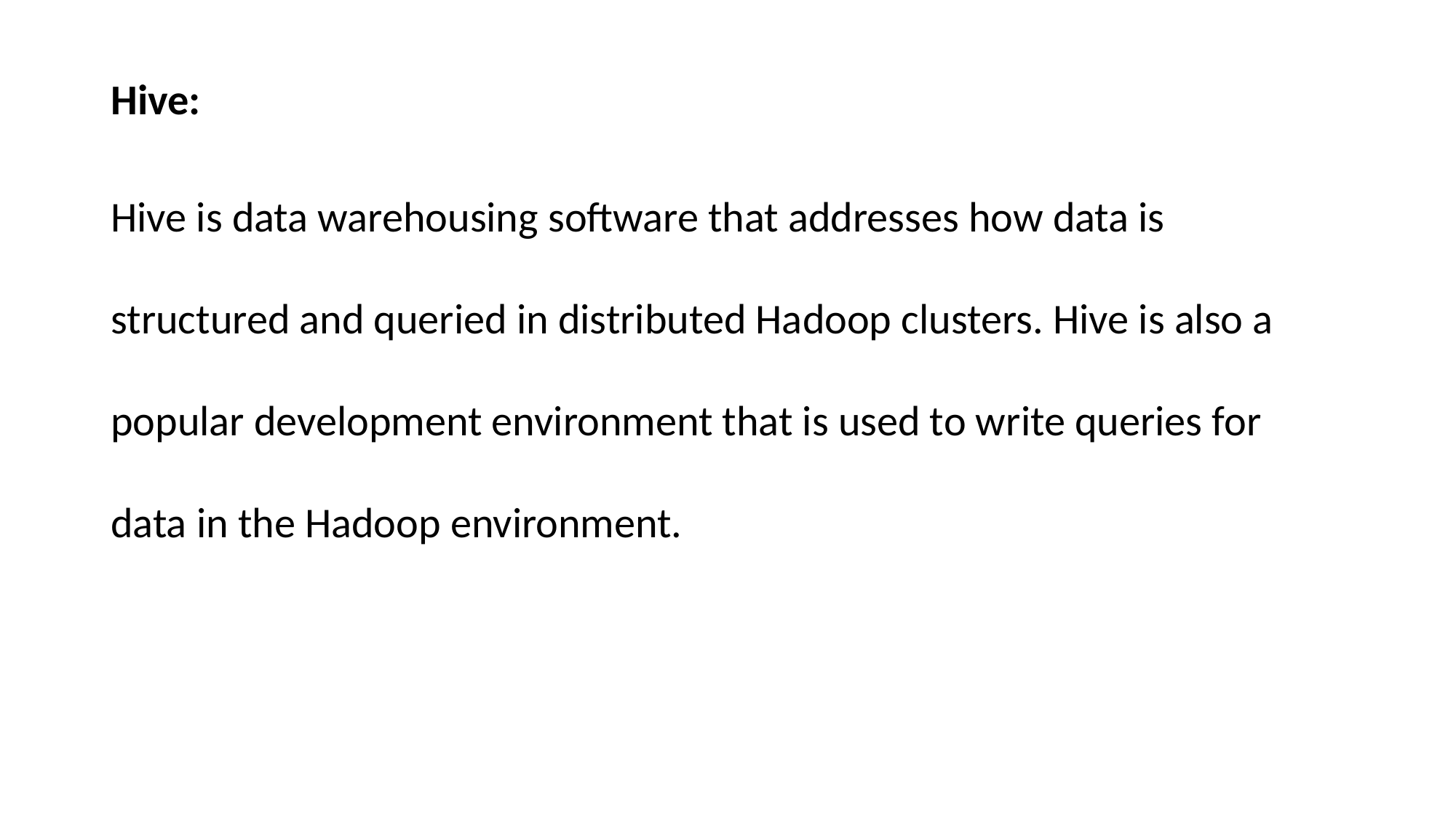

Hive:
Hive is data warehousing software that addresses how data is structured and queried in distributed Hadoop clusters. Hive is also a popular development environment that is used to write queries for data in the Hadoop environment.